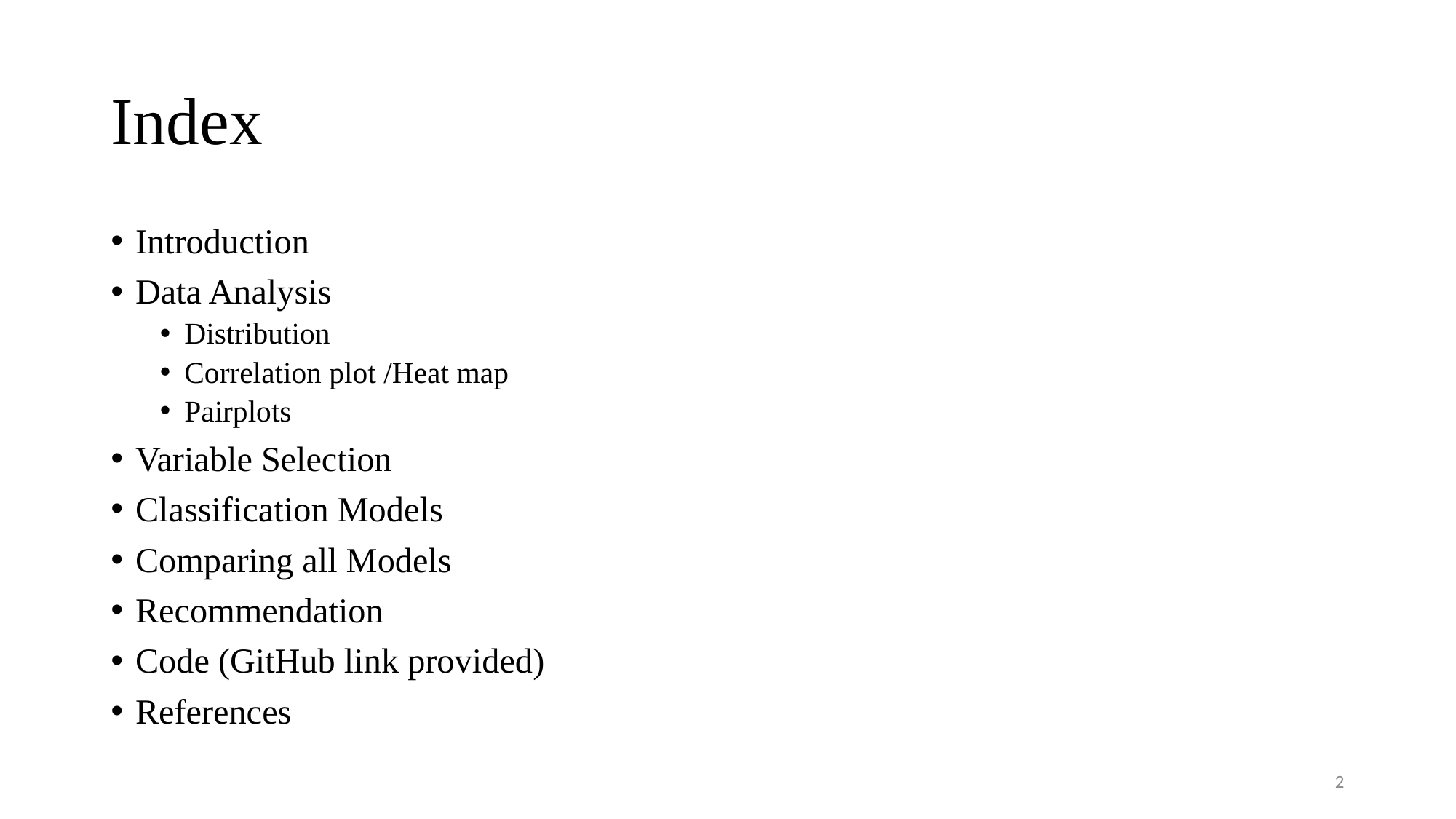

# Index
Introduction
Data Analysis
Distribution
Correlation plot /Heat map
Pairplots
Variable Selection
Classification Models
Comparing all Models
Recommendation
Code (GitHub link provided)
References
2